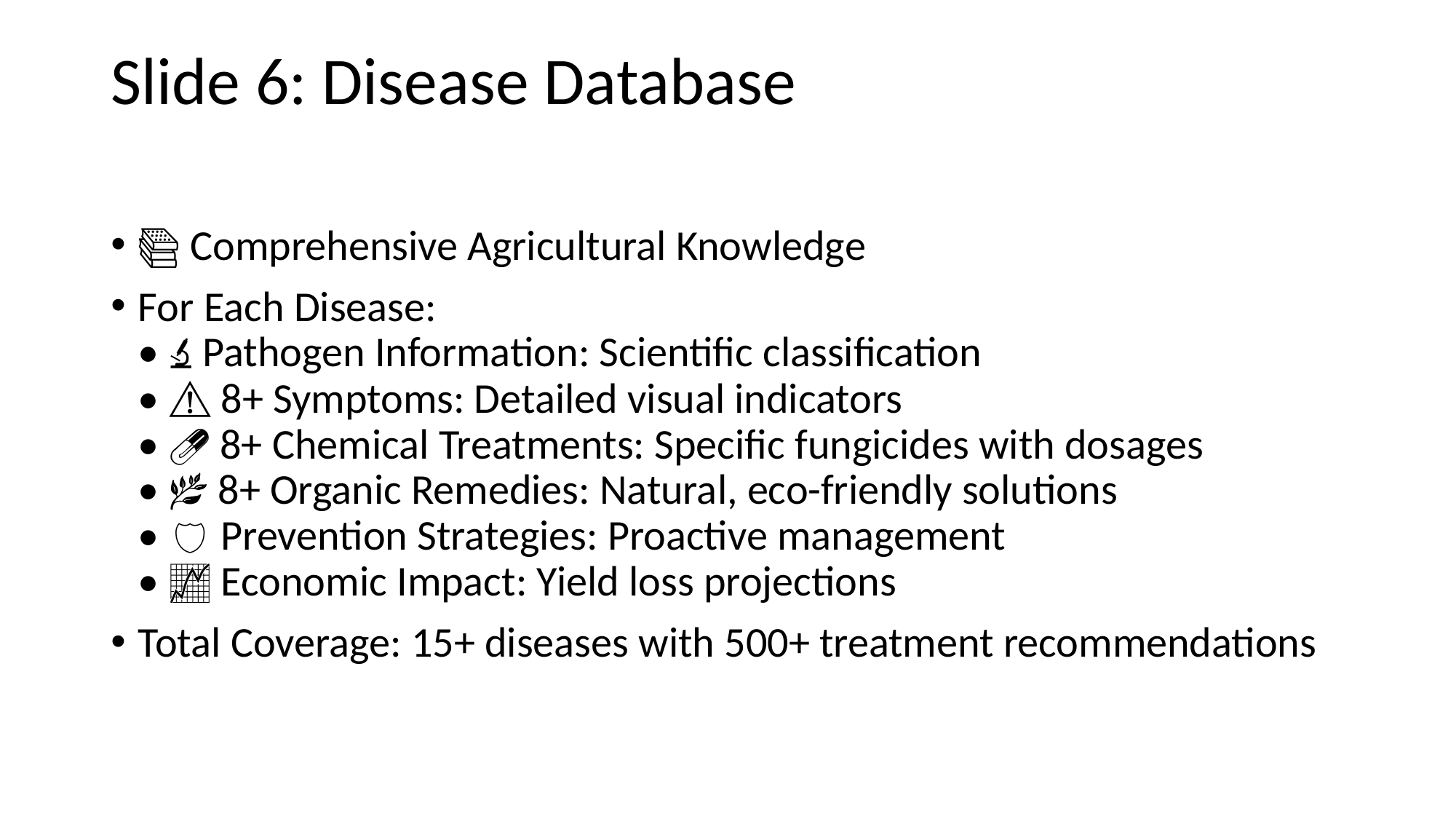

# Slide 6: Disease Database
📚 Comprehensive Agricultural Knowledge
For Each Disease:
• 🔬 Pathogen Information: Scientific classification
• ⚠️ 8+ Symptoms: Detailed visual indicators
• 💊 8+ Chemical Treatments: Specific fungicides with dosages
• 🌿 8+ Organic Remedies: Natural, eco-friendly solutions
• 🛡️ Prevention Strategies: Proactive management
• 📈 Economic Impact: Yield loss projections
Total Coverage: 15+ diseases with 500+ treatment recommendations